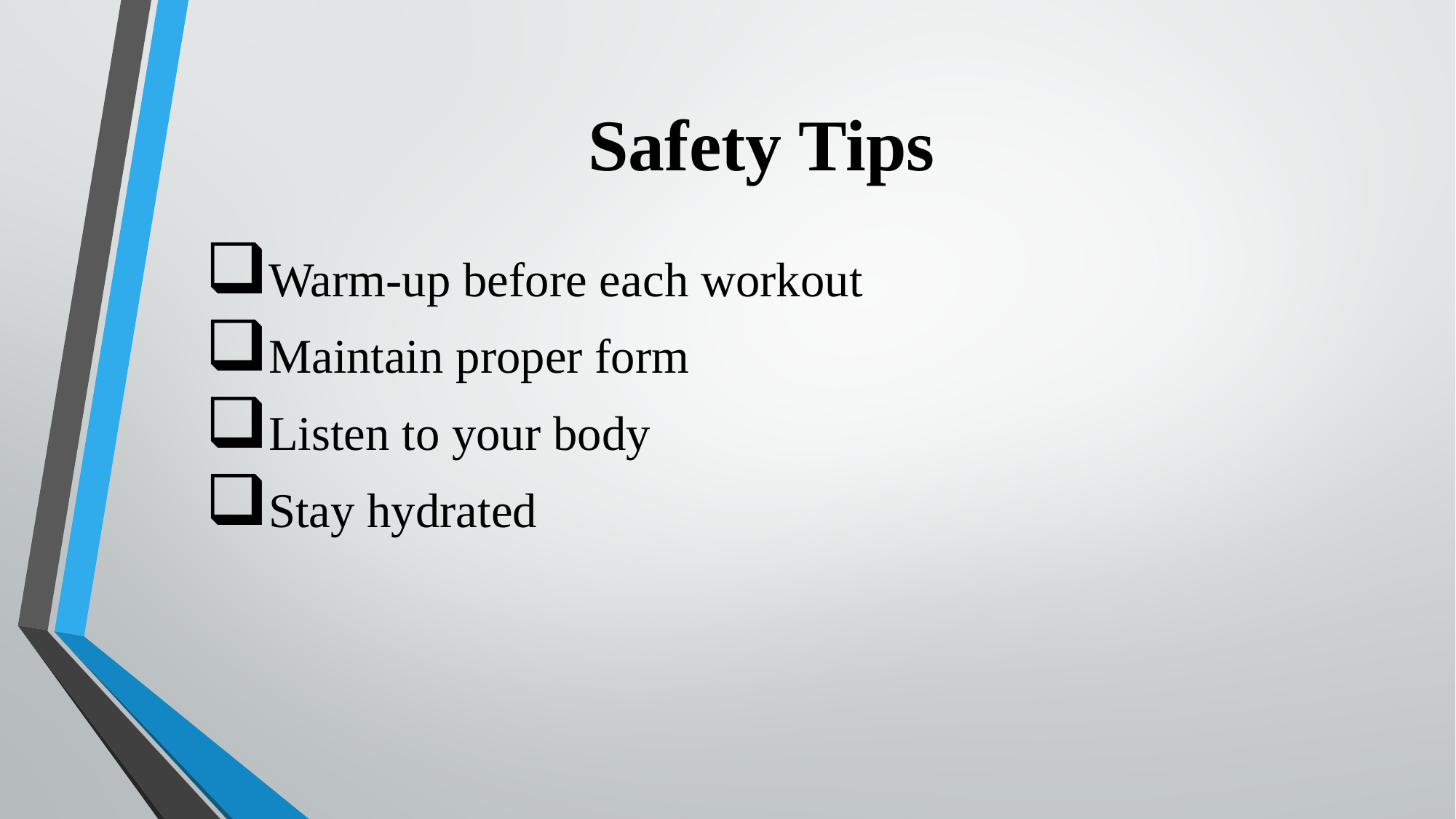

# Safety Tips
Warm-up before each workout
Maintain proper form
Listen to your body
Stay hydrated